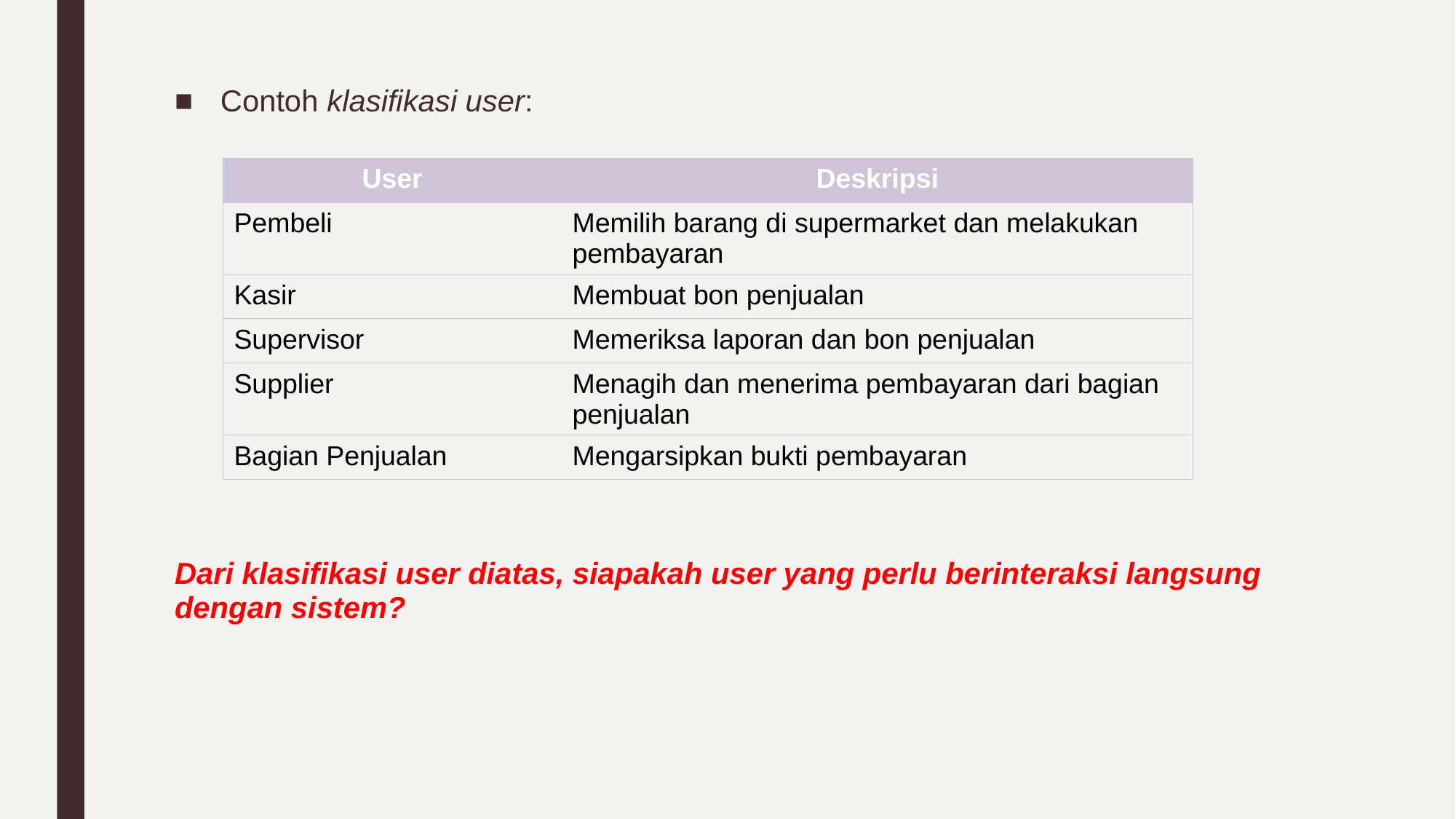

Contoh klasifikasi user:

Dari klasifikasi user diatas, siapakah user yang perlu berinteraksi langsung dengan sistem?
| User | Deskripsi |
| --- | --- |
| Pembeli | Memilih barang di supermarket dan melakukan pembayaran |
| Kasir | Membuat bon penjualan |
| Supervisor | Memeriksa laporan dan bon penjualan |
| Supplier | Menagih dan menerima pembayaran dari bagian penjualan |
| Bagian Penjualan | Mengarsipkan bukti pembayaran |